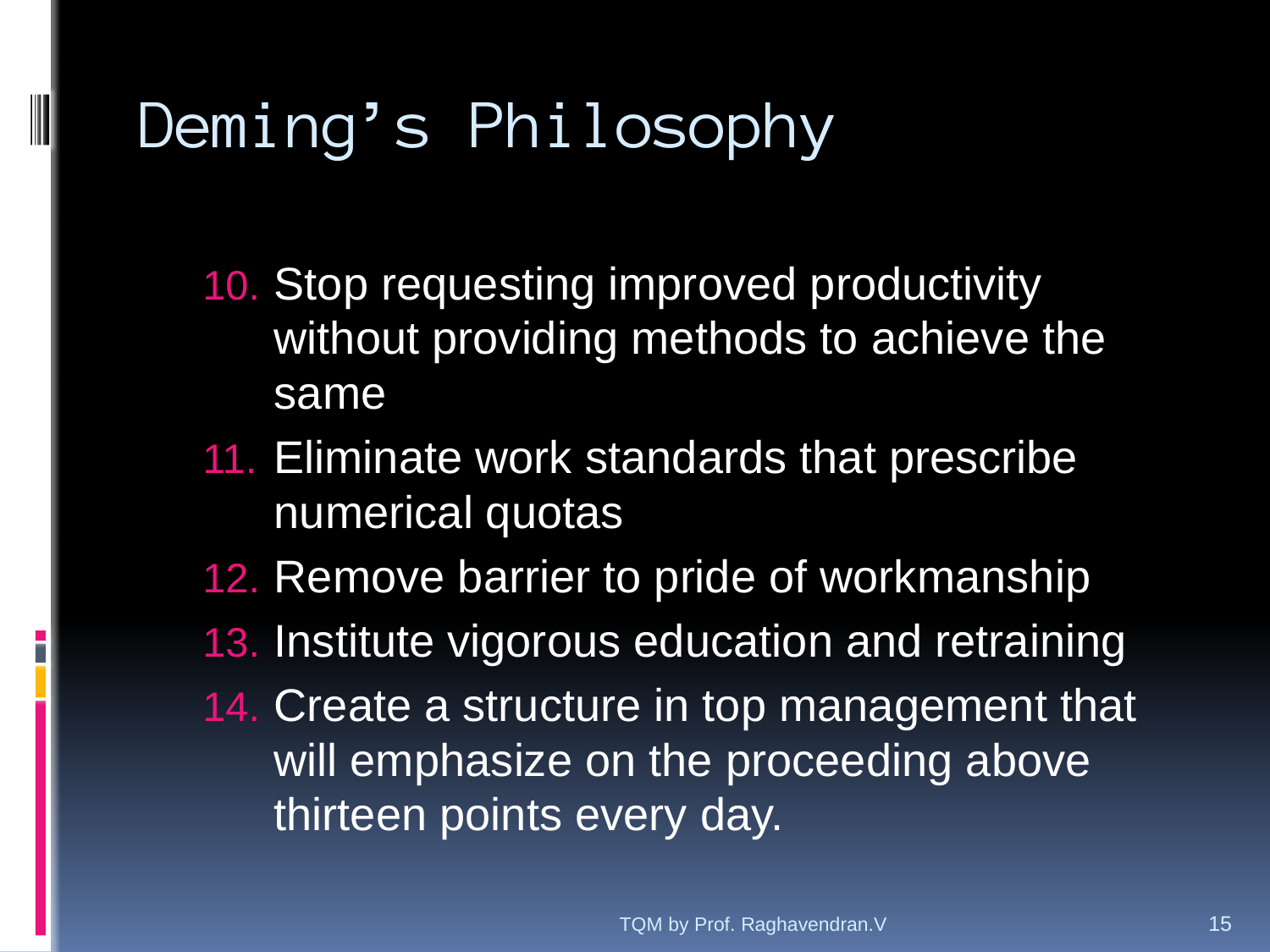

# Deming’s Philosophy
Stop requesting improved productivity without providing methods to achieve the same
Eliminate work standards that prescribe numerical quotas
Remove barrier to pride of workmanship
Institute vigorous education and retraining
Create a structure in top management that will emphasize on the proceeding above thirteen points every day.
TQM by Prof. Raghavendran.V
15